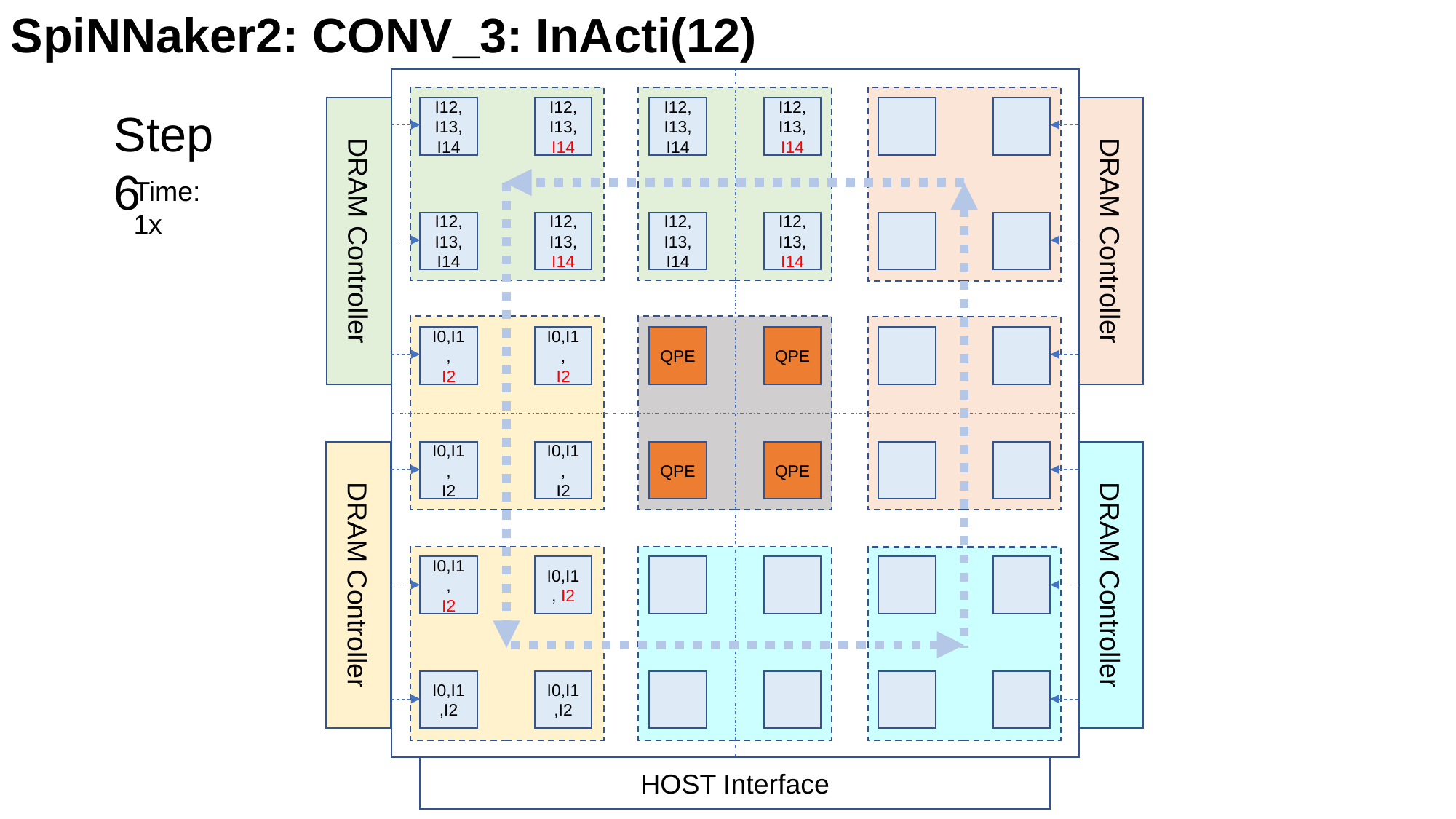

SpiNNaker2: CONV_3: InActi(12)

Step 6
I12,
I13,
I14
I12,
I13,
I14
I12,
I13,
I14
I12,
I13,
I14

DRAM Controller
DRAM Controller
Time: 1x
I12,
I13,
I14
I12,
I13, I14
I12,
I13, I14
I12,
I13,
I14

I0,I1,
I2
I0,I1,
I2
QPE
QPE

DRAM Controller
I0,I1,
I2
I0,I1,
I2
QPE
QPE

DRAM Controller

I0,I1,
I2
I0,I1, I2

I0,I1,I2
I0,I1,I2

HOST Interface